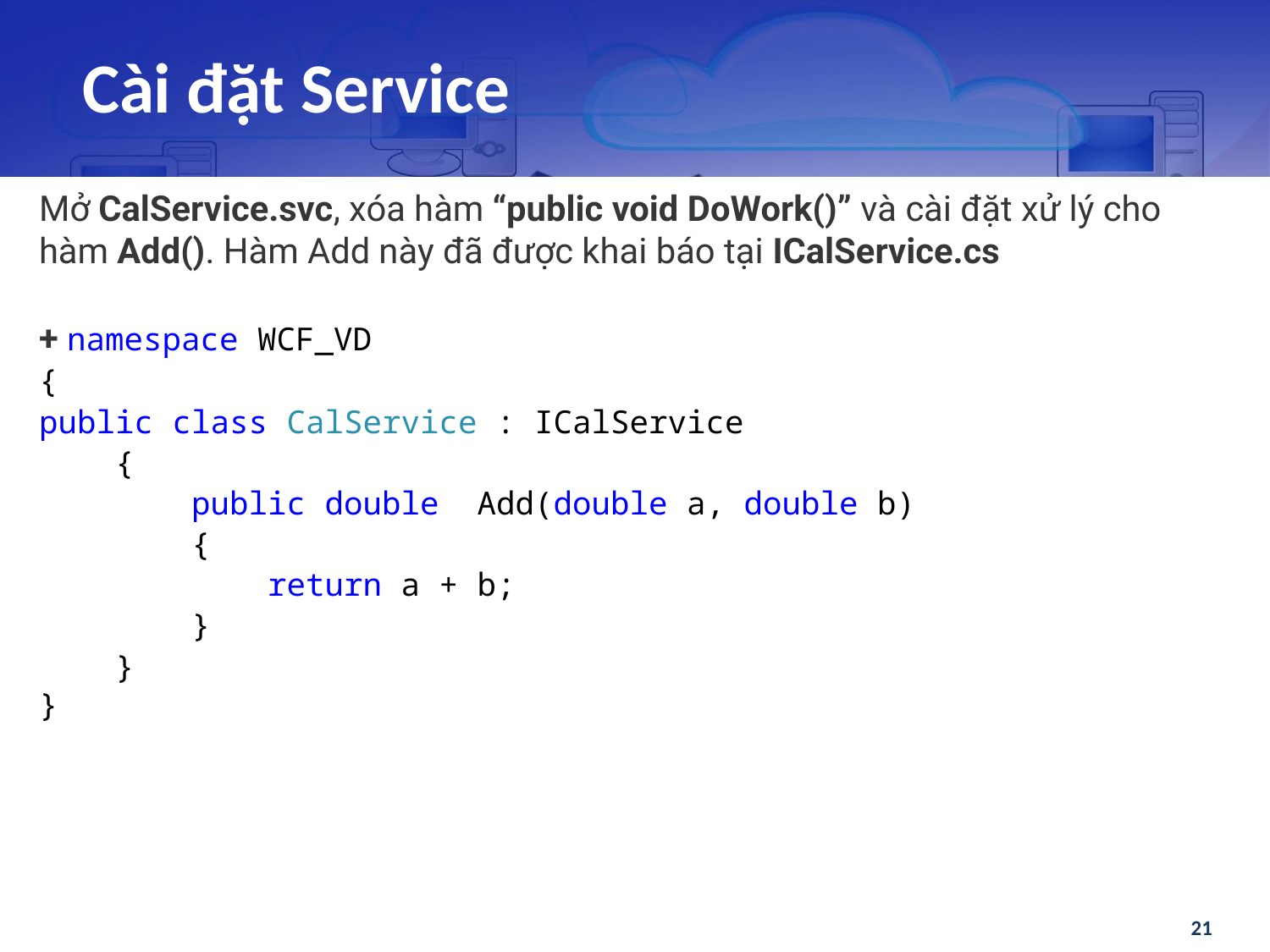

# Cài đặt Service
Mở CalService.svc, xóa hàm “public void DoWork()” và cài đặt xử lý cho hàm Add(). Hàm Add này đã được khai báo tại ICalService.cs

+ namespace WCF_VD
{
public class CalService : ICalService
    {
        public double  Add(double a, double b)
        {
            return a + b;
        }
    }
}
Step 3
21